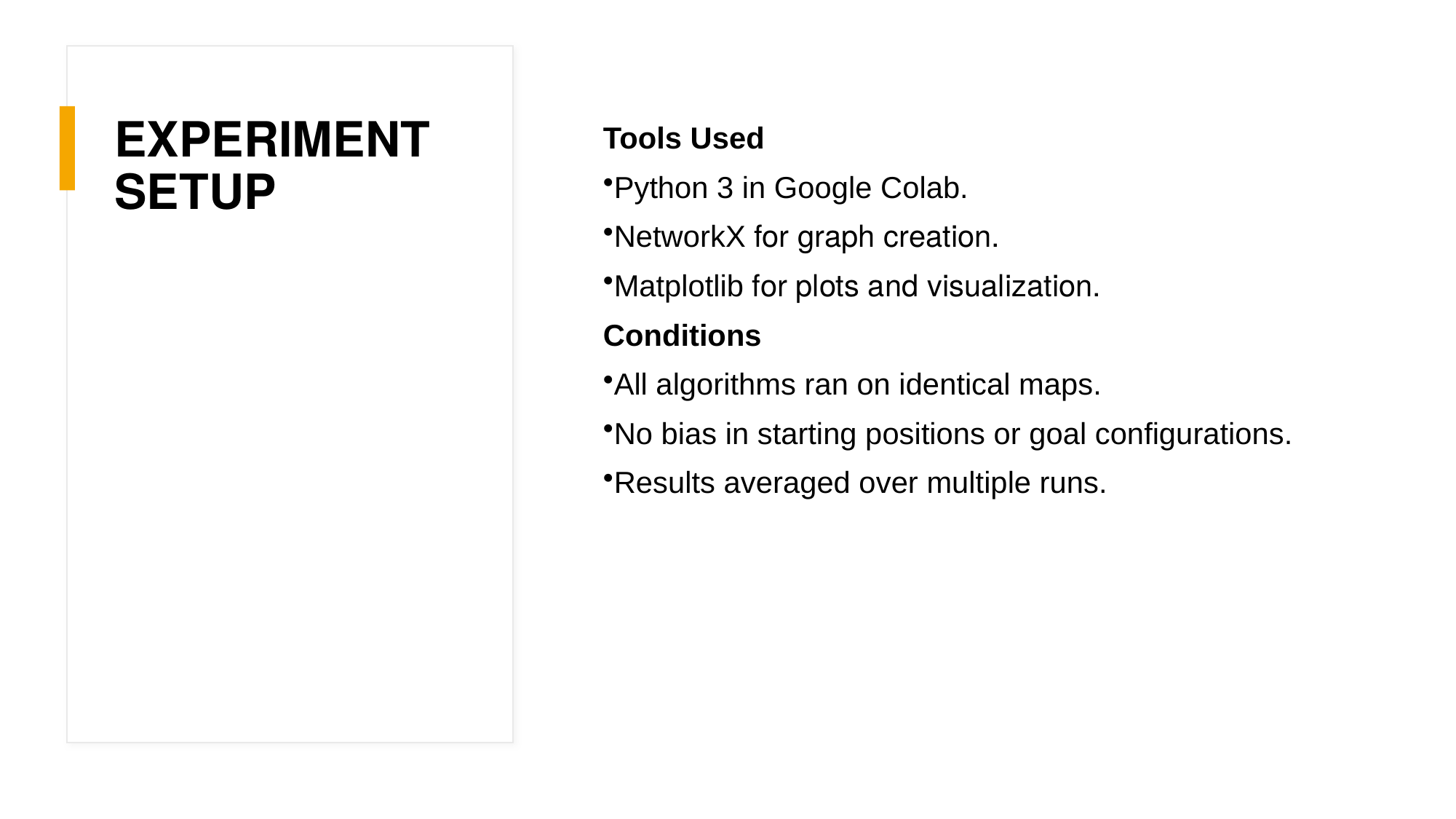

# EXPERIMENT SETUP
Tools Used
Python 3 in Google Colab.
NetworkX for graph creation.
Matplotlib for plots and visualization.
Conditions
All algorithms ran on identical maps.
No bias in starting positions or goal configurations.
Results averaged over multiple runs.